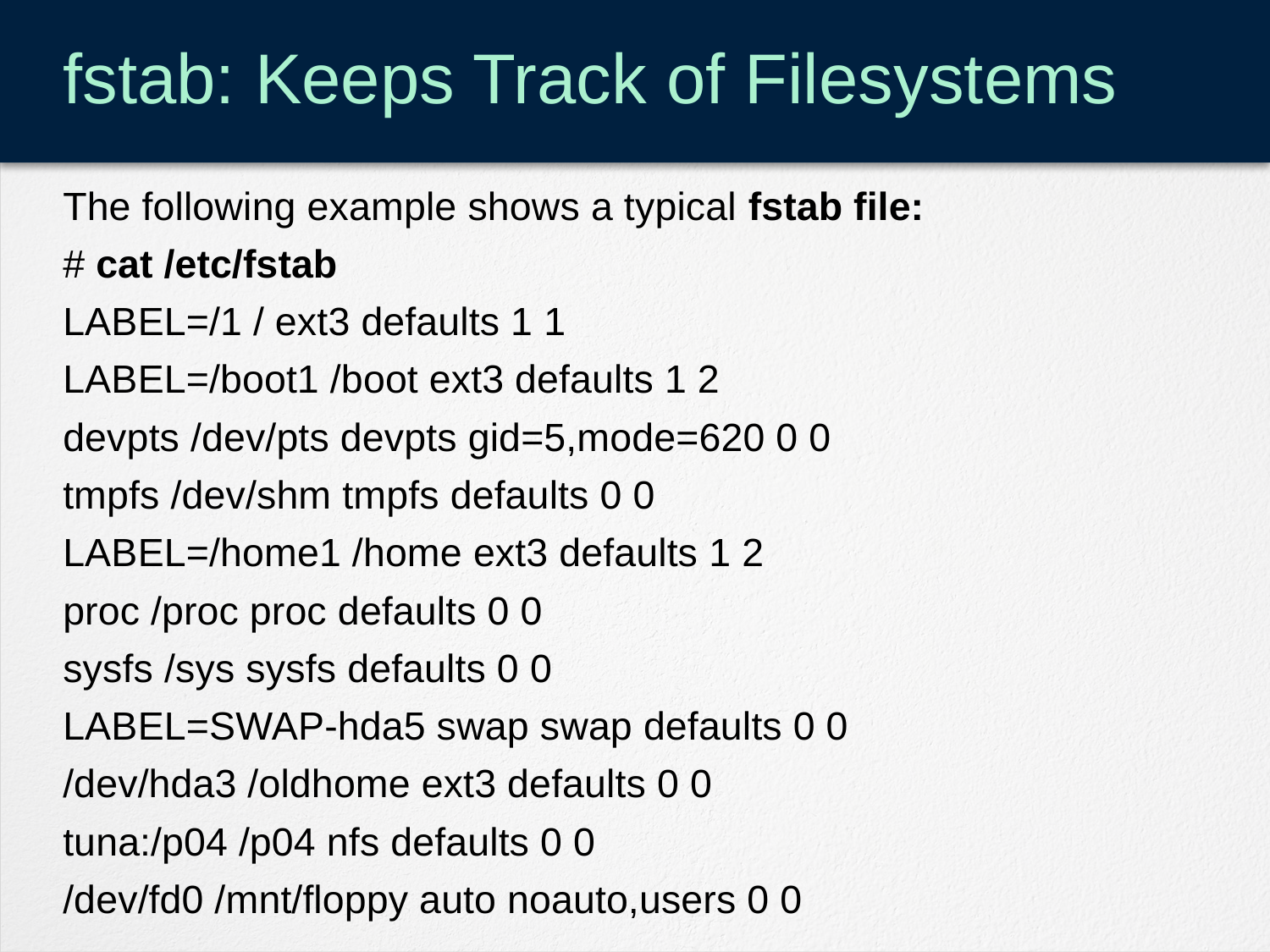

# fstab: Keeps Track of Filesystems
The following example shows a typical fstab file:
# cat /etc/fstab
LABEL=/1 / ext3 defaults 1 1
LABEL=/boot1 /boot ext3 defaults 1 2
devpts /dev/pts devpts gid=5,mode=620 0 0
tmpfs /dev/shm tmpfs defaults 0 0
LABEL=/home1 /home ext3 defaults 1 2
proc /proc proc defaults 0 0
sysfs /sys sysfs defaults 0 0
LABEL=SWAP-hda5 swap swap defaults 0 0
/dev/hda3 /oldhome ext3 defaults 0 0
tuna:/p04 /p04 nfs defaults 0 0
/dev/fd0 /mnt/floppy auto noauto,users 0 0